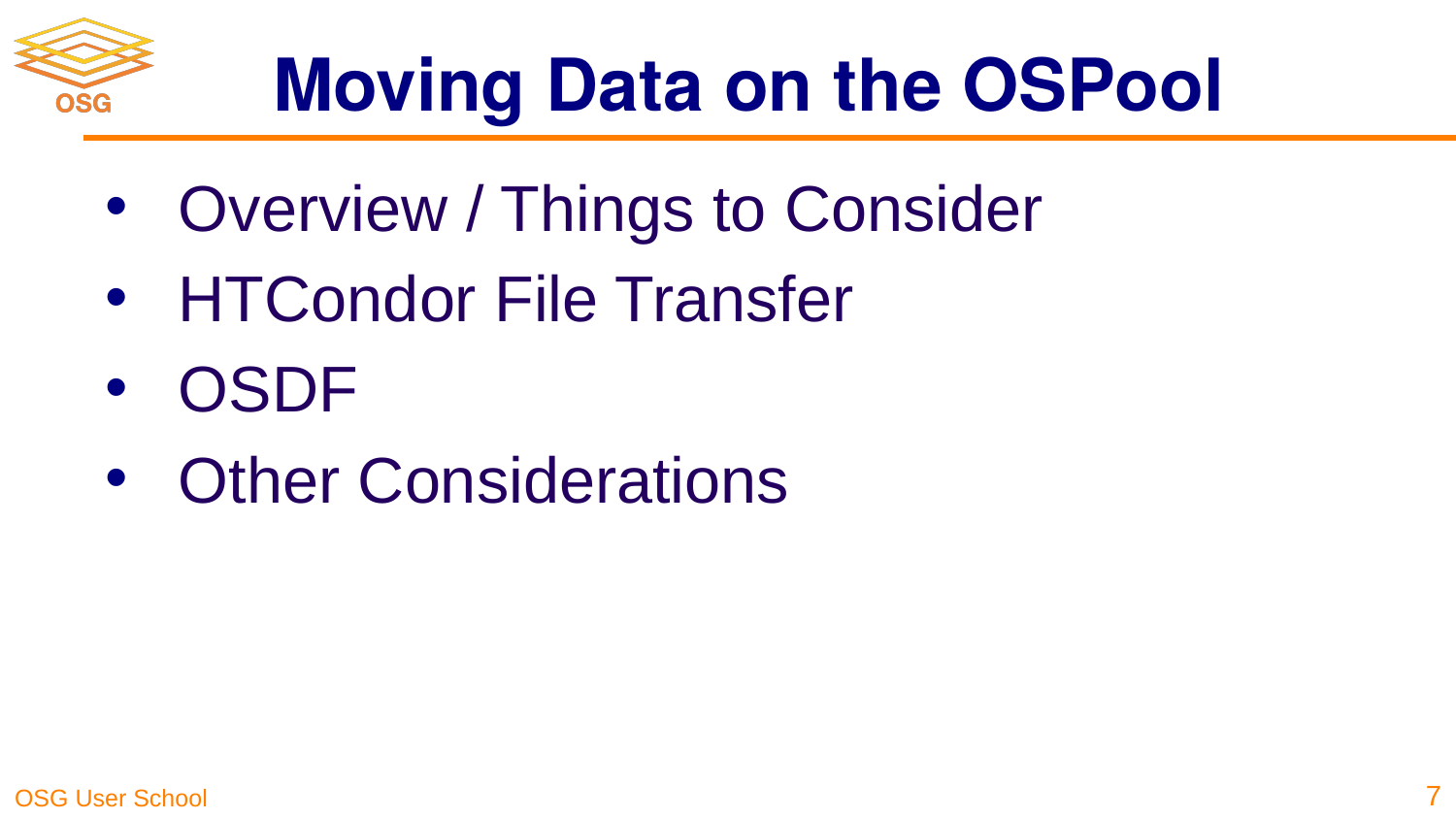

# Moving Data on the OSPool
Overview / Things to Consider
HTCondor File Transfer
OSDF
Other Considerations
7